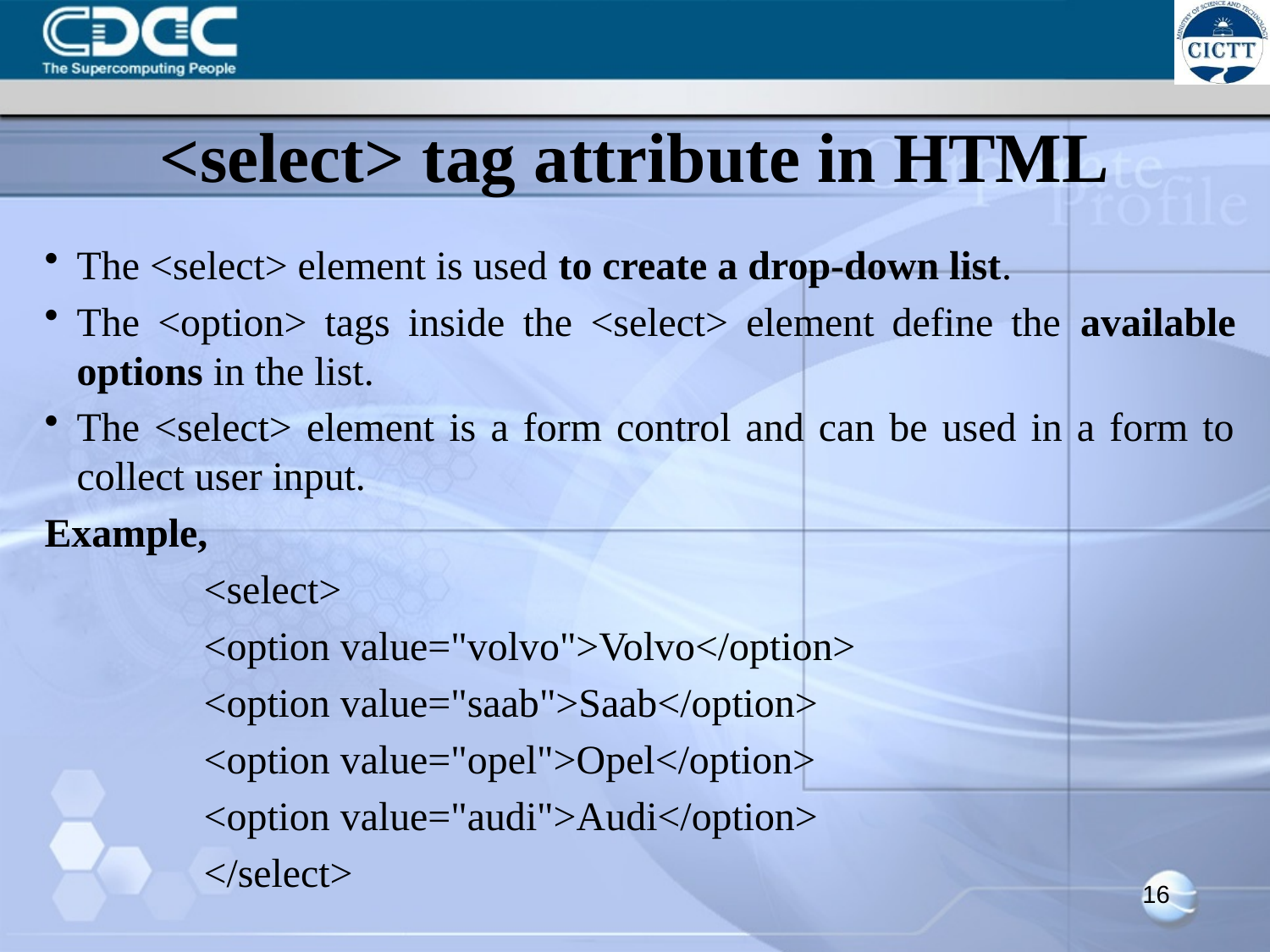

# <select> tag attribute in HTML
The <select> element is used to create a drop-down list.
The <option> tags inside the <select> element define the available options in the list.
The <select> element is a form control and can be used in a form to collect user input.
Example,
		<select>
		<option value="volvo">Volvo</option>
		<option value="saab">Saab</option>
		<option value="opel">Opel</option>
		<option value="audi">Audi</option>
		</select>